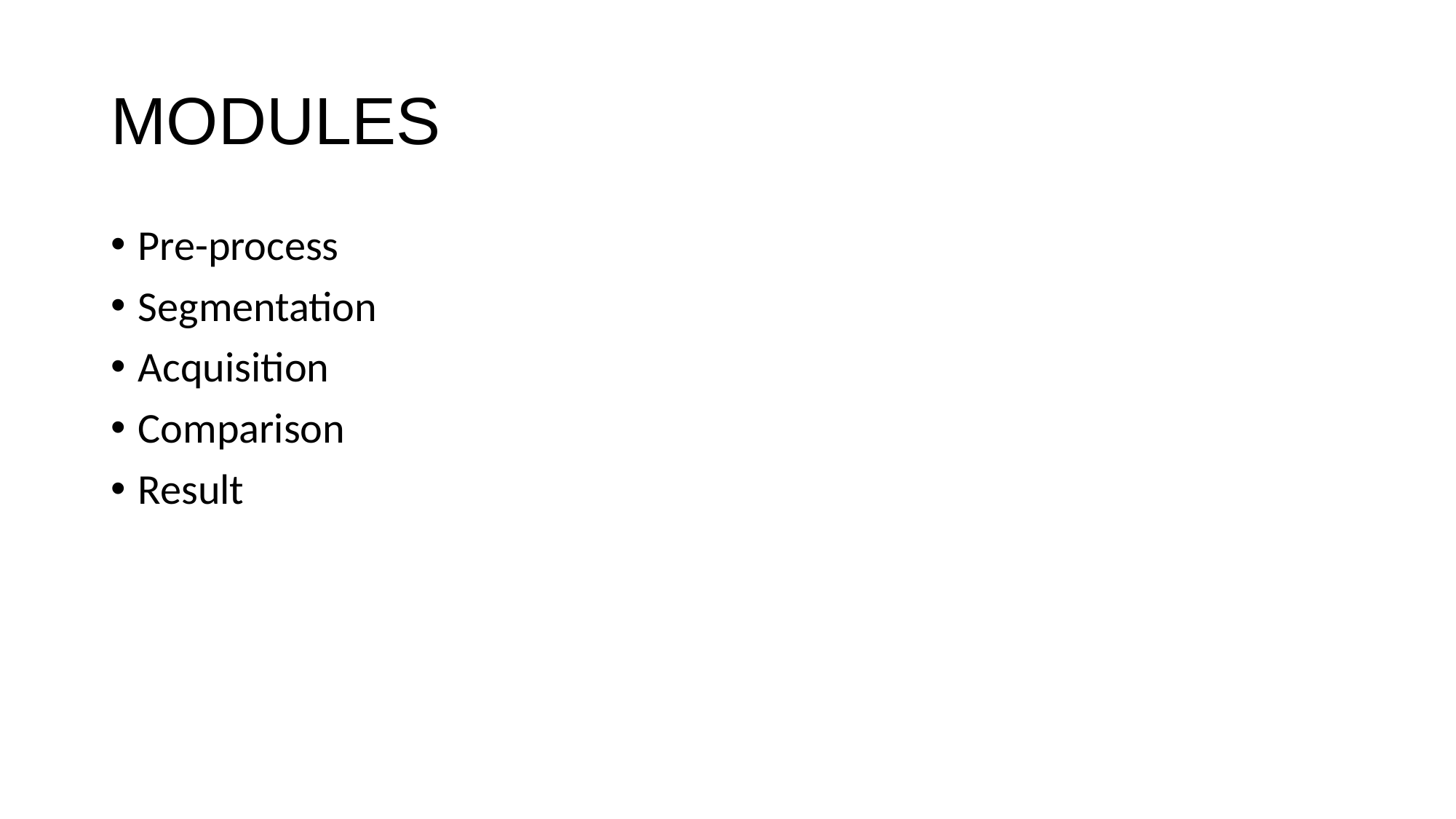

# MODULES
Pre-process
Segmentation
Acquisition
Comparison
Result